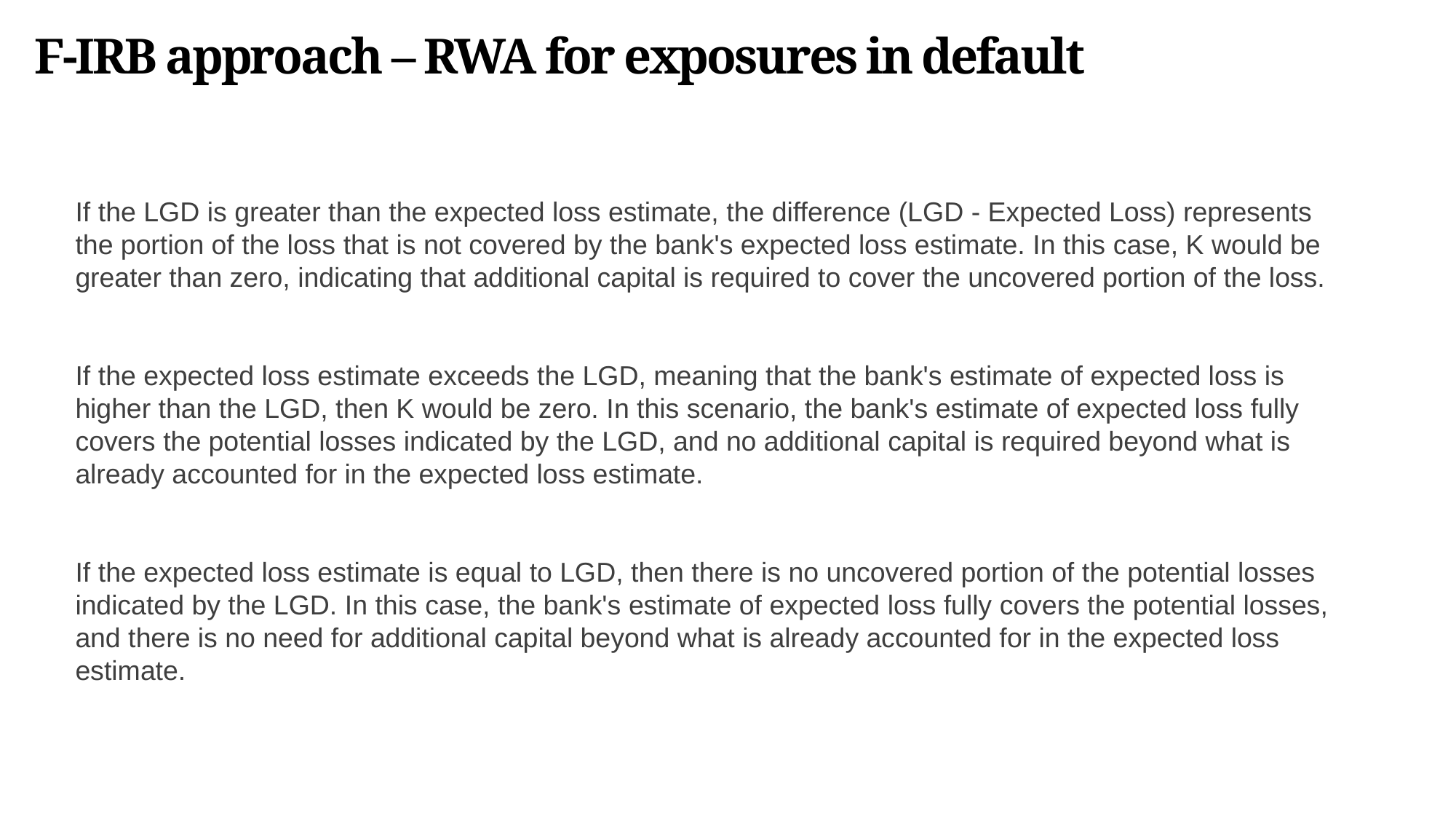

F-IRB approach – RWA for exposures in default

If the LGD is greater than the expected loss estimate, the difference (LGD - Expected Loss) represents the portion of the loss that is not covered by the bank's expected loss estimate. In this case, K would be greater than zero, indicating that additional capital is required to cover the uncovered portion of the loss.

If the expected loss estimate exceeds the LGD, meaning that the bank's estimate of expected loss is higher than the LGD, then K would be zero. In this scenario, the bank's estimate of expected loss fully covers the potential losses indicated by the LGD, and no additional capital is required beyond what is already accounted for in the expected loss estimate.

If the expected loss estimate is equal to LGD, then there is no uncovered portion of the potential losses indicated by the LGD. In this case, the bank's estimate of expected loss fully covers the potential losses, and there is no need for additional capital beyond what is already accounted for in the expected loss estimate.